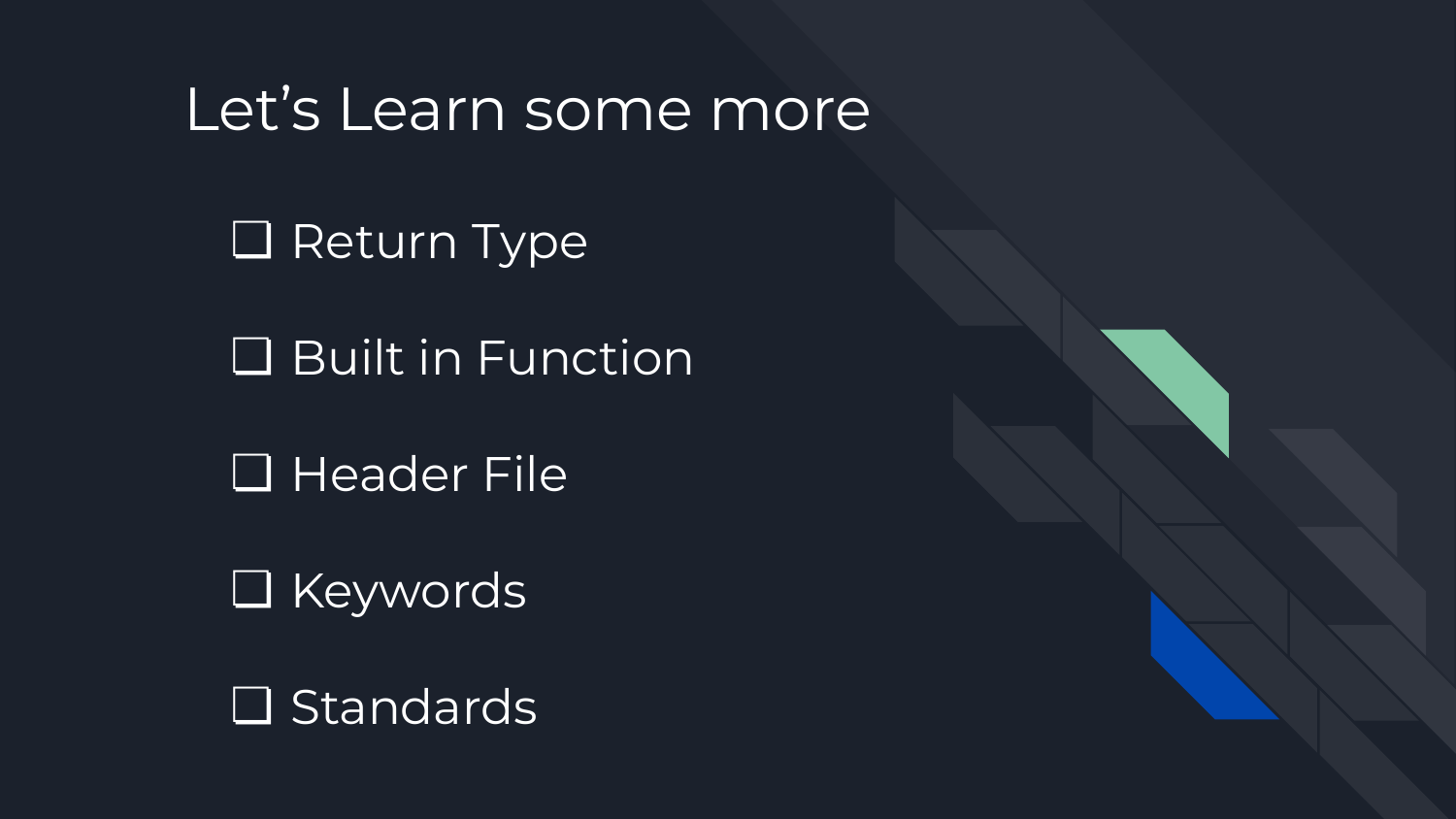

Let’s Learn some more
# Return Type

Built in Function

Header File

Keywords

Standards